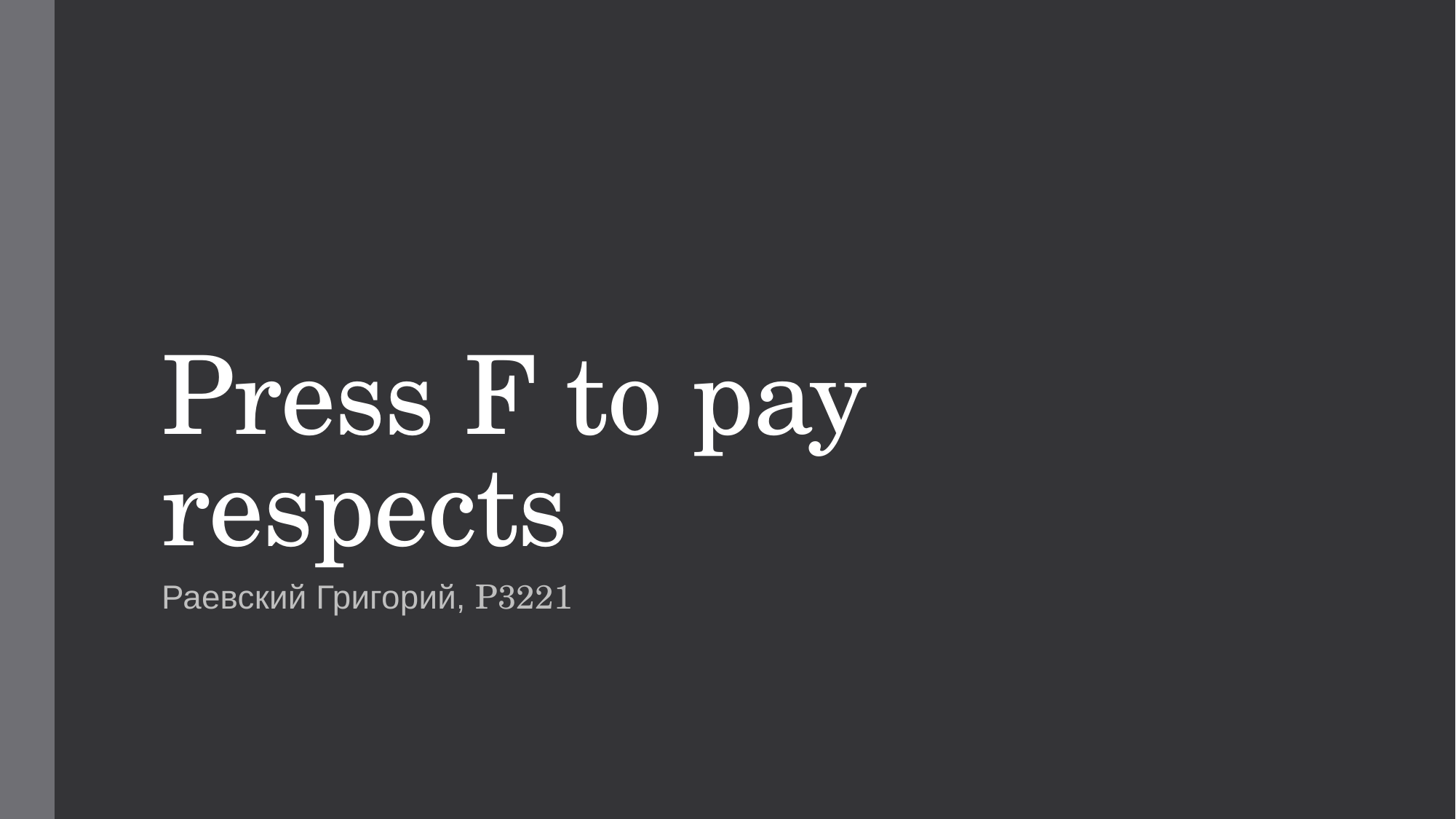

# Press F to pay respects
Раевский Григорий, P3221